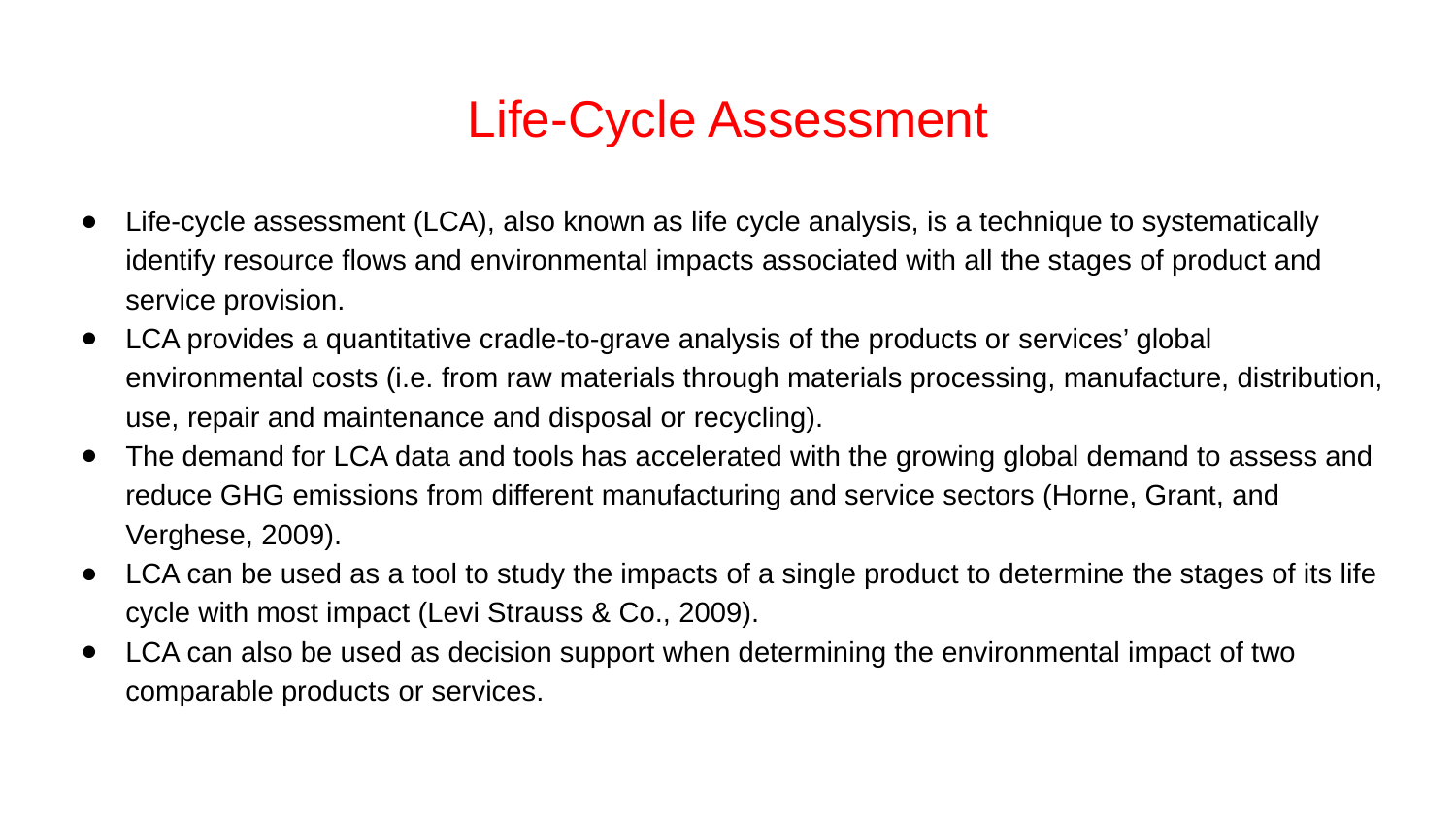

# Life-Cycle Assessment
Life-cycle assessment (LCA), also known as life cycle analysis, is a technique to systematically identify resource flows and environmental impacts associated with all the stages of product and service provision.
LCA provides a quantitative cradle-to-grave analysis of the products or services’ global environmental costs (i.e. from raw materials through materials processing, manufacture, distribution, use, repair and maintenance and disposal or recycling).
The demand for LCA data and tools has accelerated with the growing global demand to assess and reduce GHG emissions from different manufacturing and service sectors (Horne, Grant, and Verghese, 2009).
LCA can be used as a tool to study the impacts of a single product to determine the stages of its life cycle with most impact (Levi Strauss & Co., 2009).
LCA can also be used as decision support when determining the environmental impact of two comparable products or services.